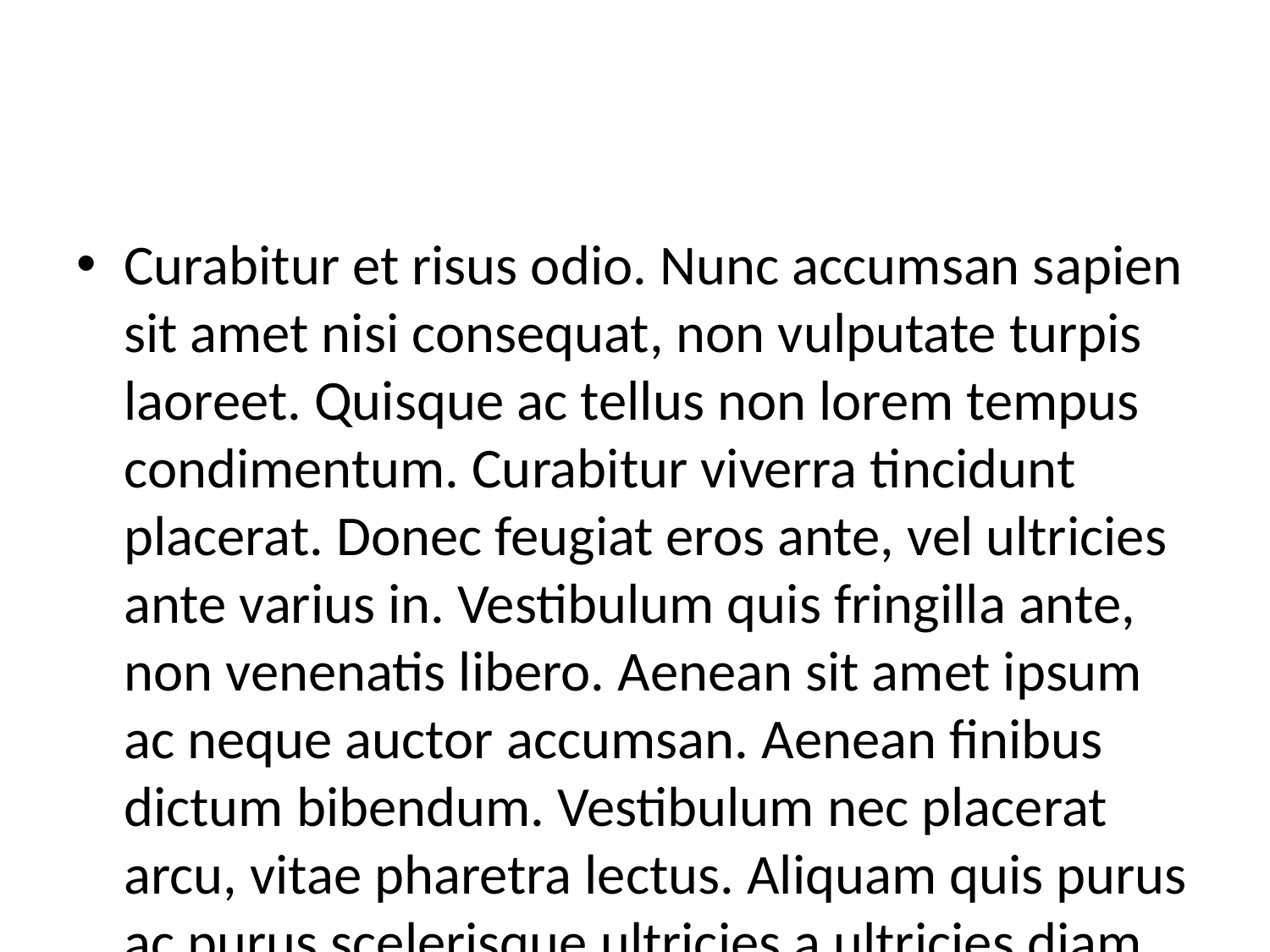

#
Curabitur et risus odio. Nunc accumsan sapien sit amet nisi consequat, non vulputate turpis laoreet. Quisque ac tellus non lorem tempus condimentum. Curabitur viverra tincidunt placerat. Donec feugiat eros ante, vel ultricies ante varius in. Vestibulum quis fringilla ante, non venenatis libero. Aenean sit amet ipsum ac neque auctor accumsan. Aenean finibus dictum bibendum. Vestibulum nec placerat arcu, vitae pharetra lectus. Aliquam quis purus ac purus scelerisque ultricies a ultricies diam. Fusce eget eleifend purus.